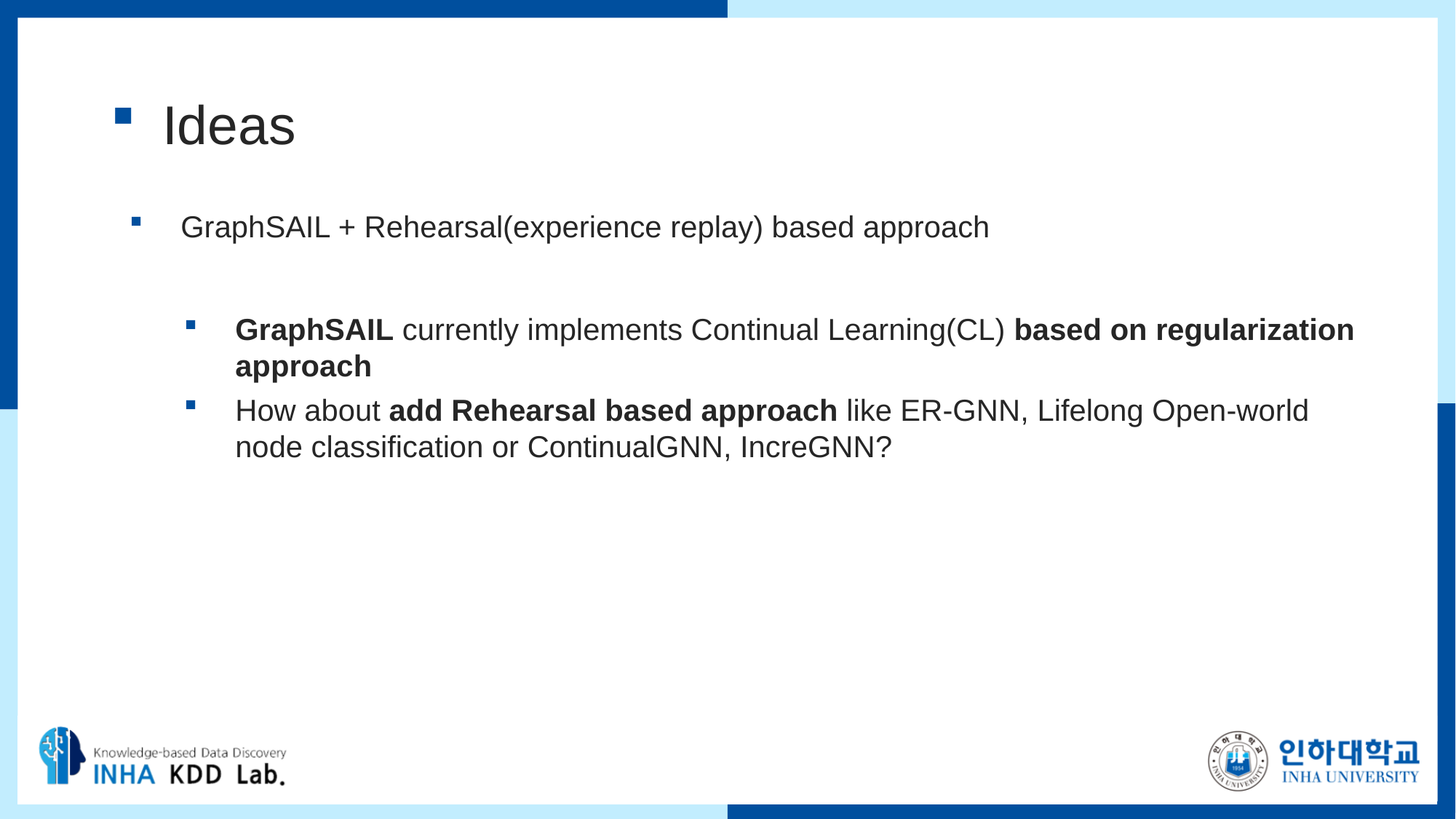

# Ideas
GraphSAIL + Rehearsal(experience replay) based approach

GraphSAIL currently implements Continual Learning(CL) based on regularization approach
How about add Rehearsal based approach like ER-GNN, Lifelong Open-world node classification or ContinualGNN, IncreGNN?
12